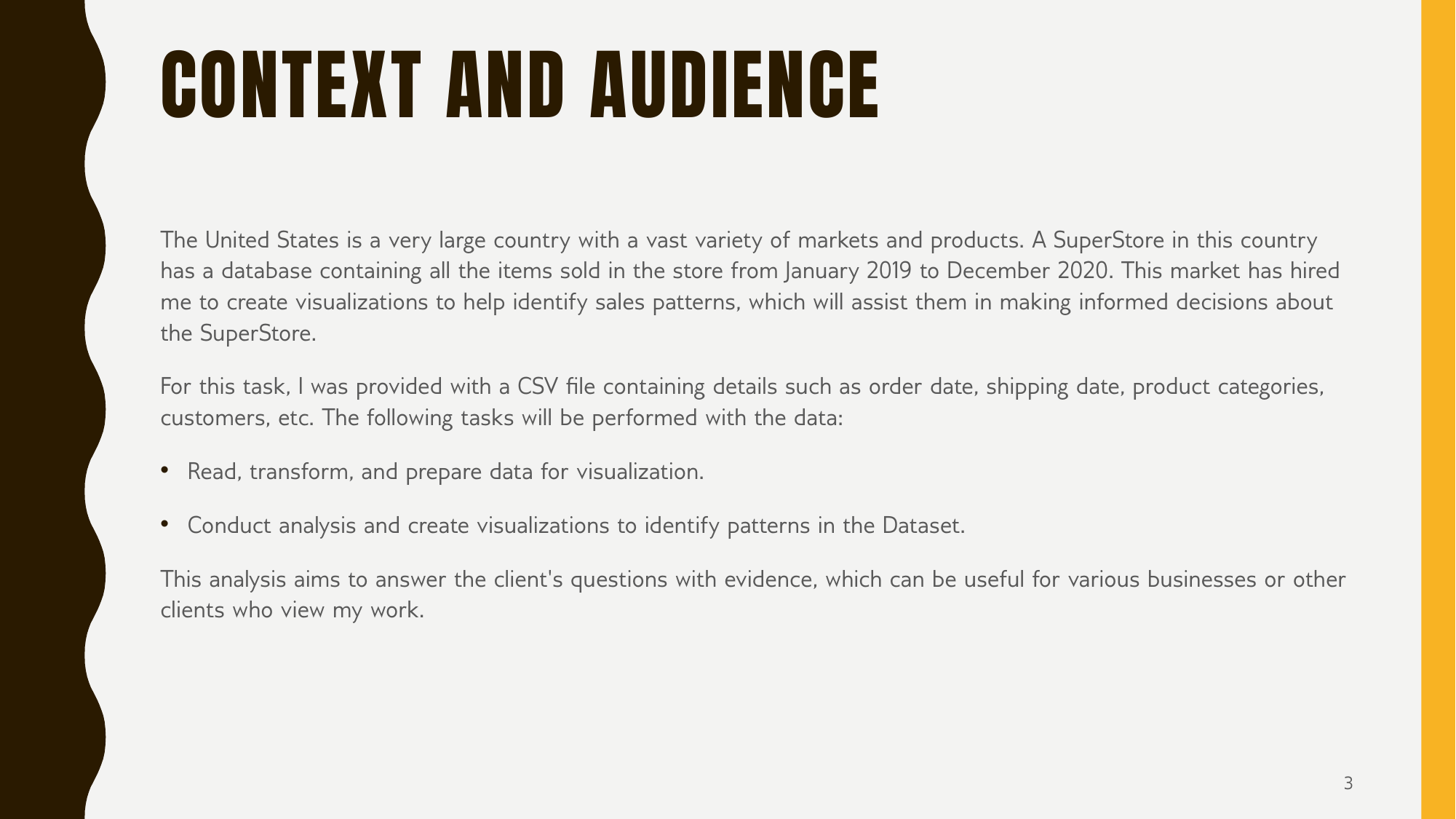

# Context and audience
The United States is a very large country with a vast variety of markets and products. A SuperStore in this country has a database containing all the items sold in the store from January 2019 to December 2020. This market has hired me to create visualizations to help identify sales patterns, which will assist them in making informed decisions about the SuperStore.
For this task, I was provided with a CSV file containing details such as order date, shipping date, product categories, customers, etc. The following tasks will be performed with the data:
Read, transform, and prepare data for visualization.
Conduct analysis and create visualizations to identify patterns in the Dataset.
This analysis aims to answer the client's questions with evidence, which can be useful for various businesses or other clients who view my work.

3